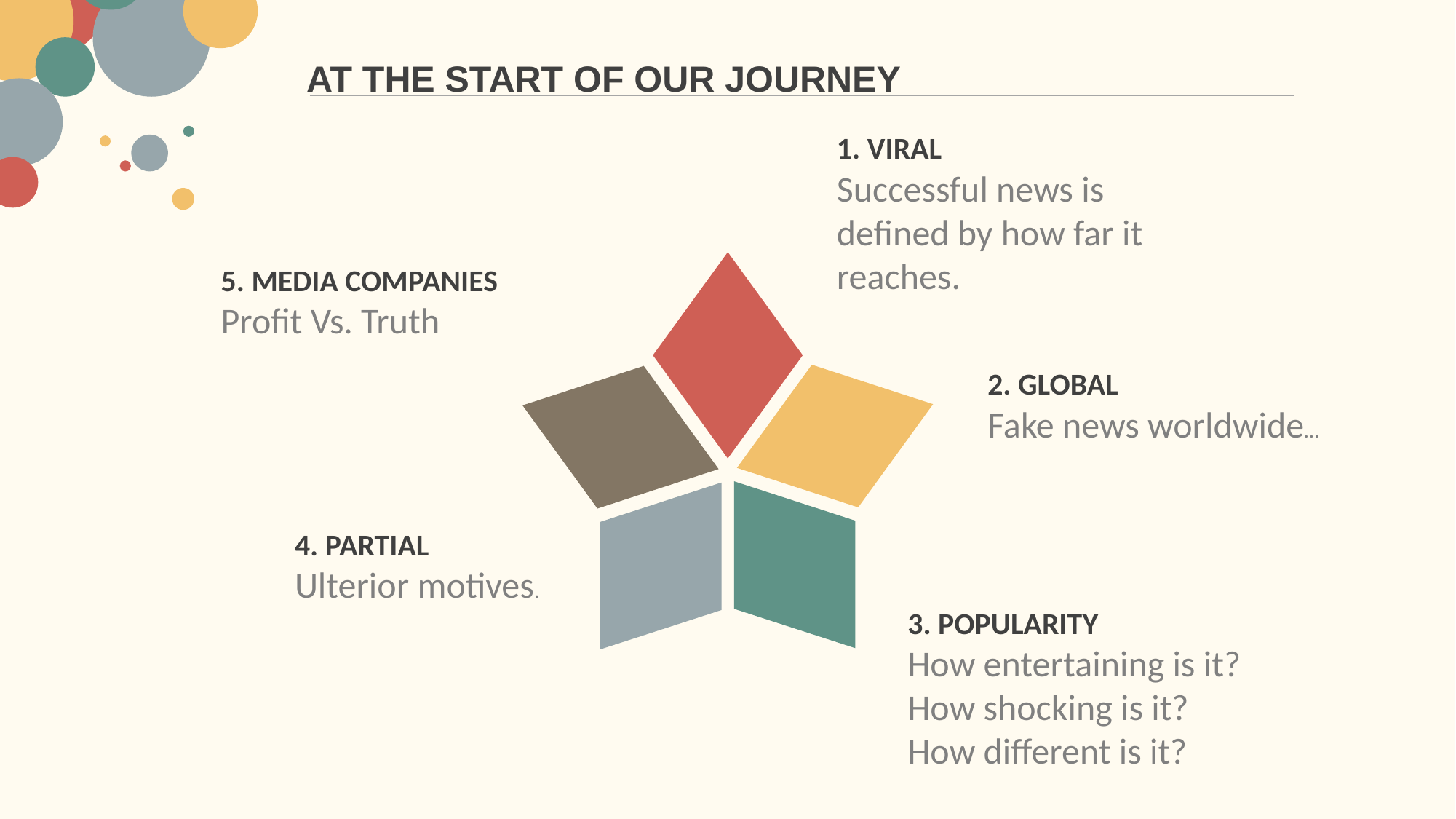

AT THE START OF OUR JOURNEY
1. VIRAL
Successful news is defined by how far it reaches.

5. MEDIA COMPANIES
Profit Vs. Truth

2. GLOBAL
Fake news worldwide…

4. PARTIAL
Ulterior motives.
3. POPULARITY
How entertaining is it?
How shocking is it?
How different is it?